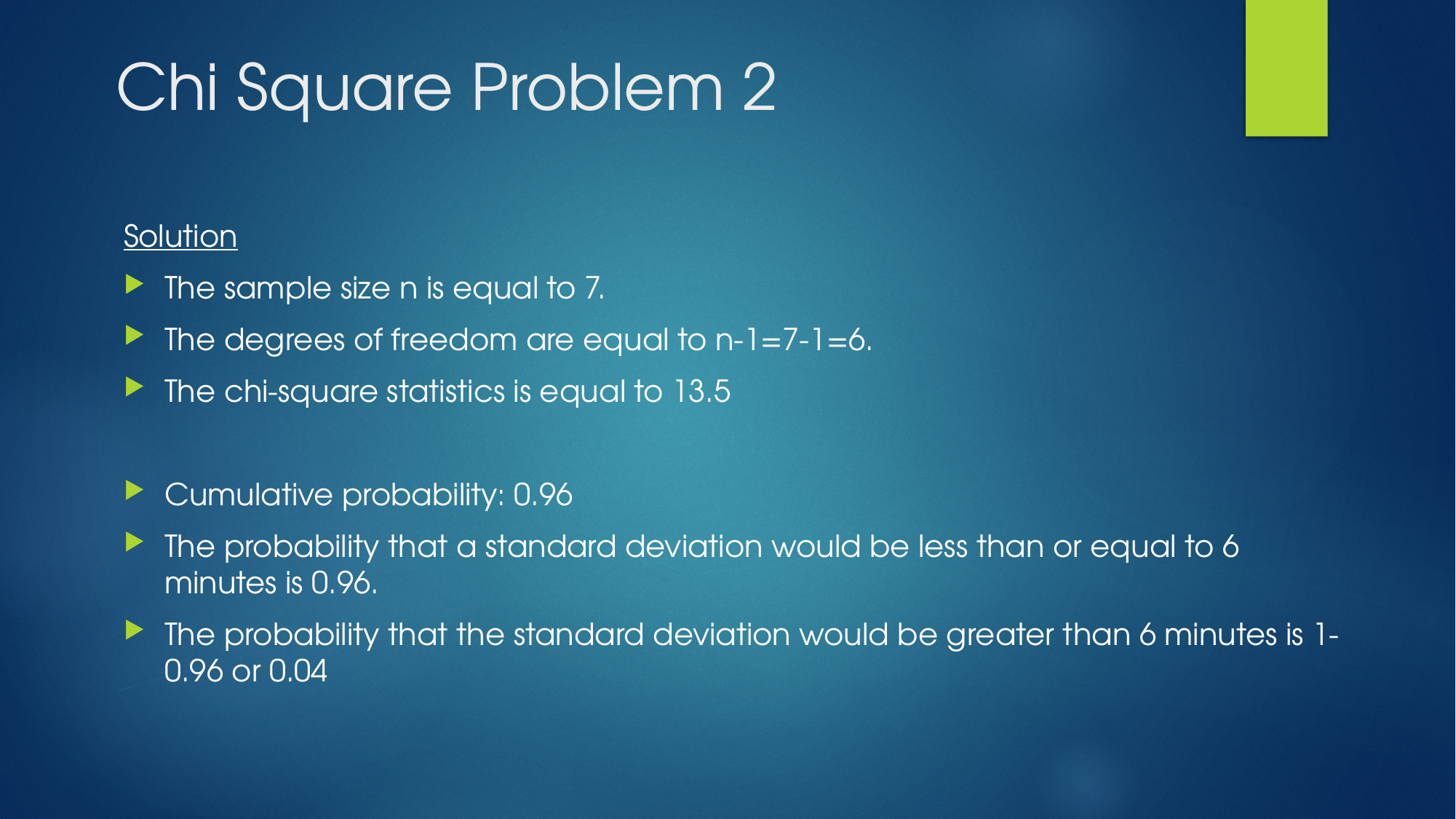

# Chi Square Problem 2
Solution
The sample size n is equal to 7.
The degrees of freedom are equal to n-1=7-1=6.
The chi-square statistics is equal to 13.5

Cumulative probability: 0.96
The probability that a standard deviation would be less than or equal to 6 minutes is 0.96.
The probability that the standard deviation would be greater than 6 minutes is 1-0.96 or 0.04